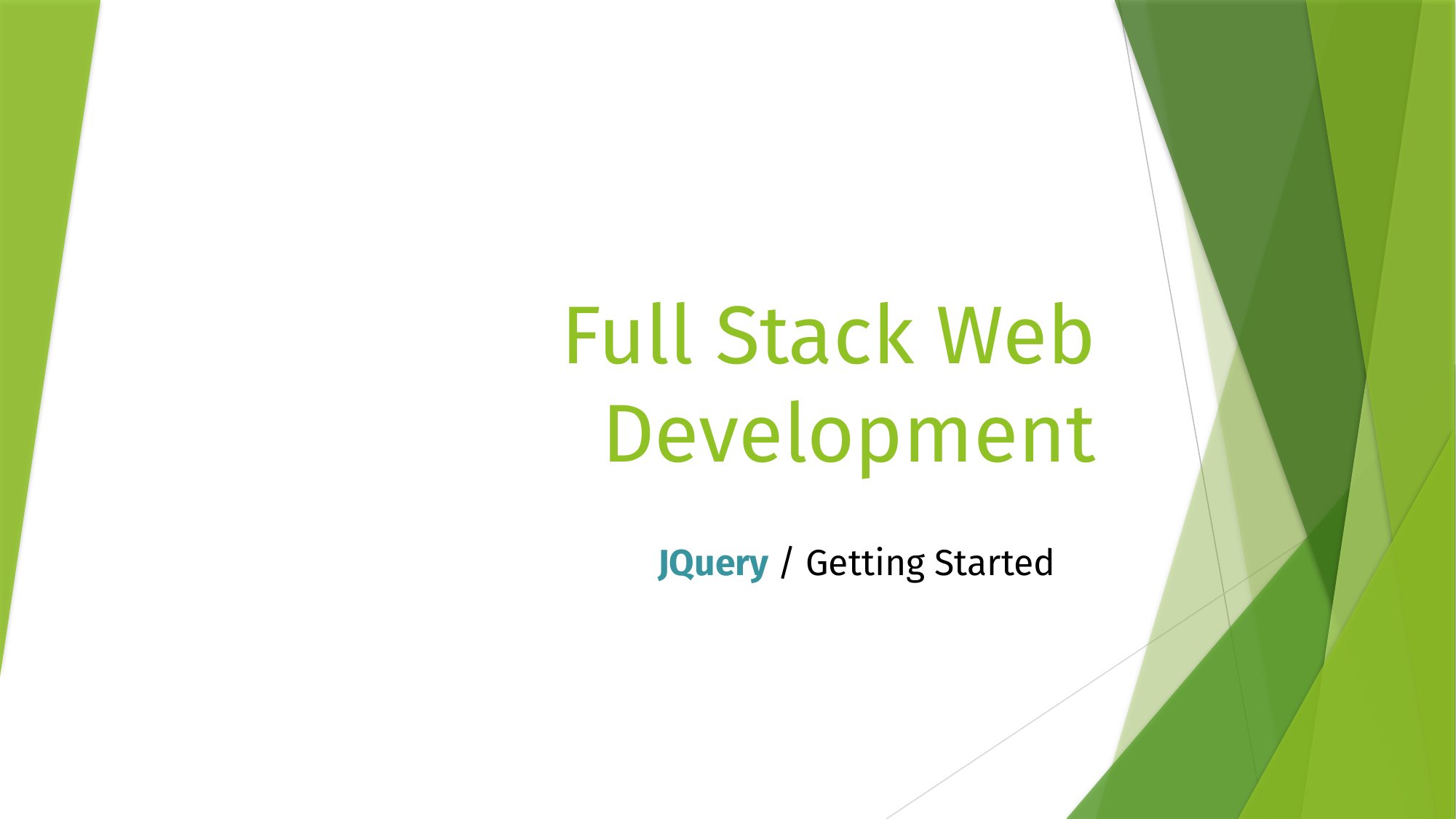

# Full Stack Web Development
           JQuery / Getting Started